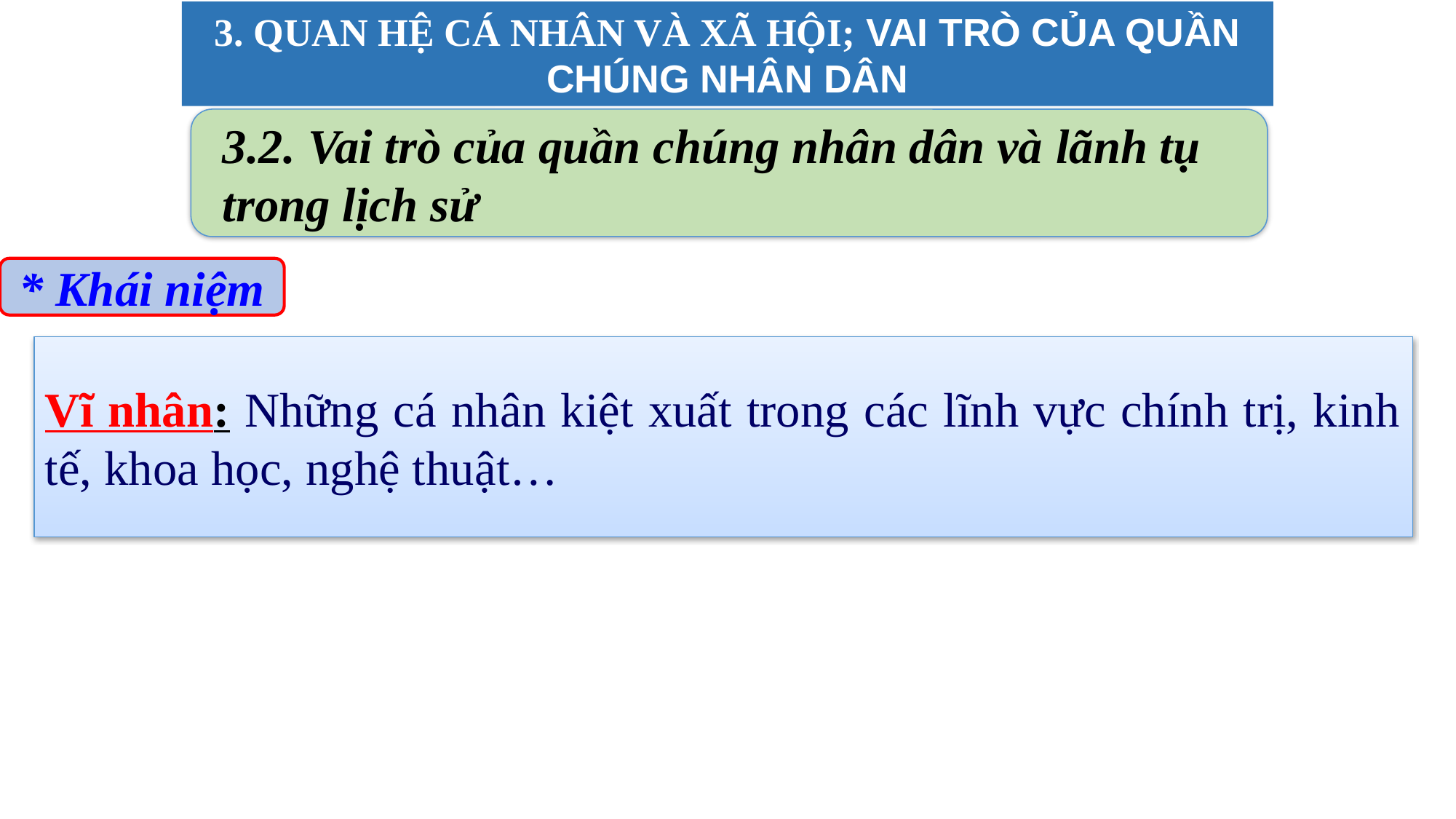

3. QUAN HỆ CÁ NHÂN VÀ XÃ HỘI; VAI TRÒ CỦA QUẦN CHÚNG NHÂN DÂN

3.2. Vai trò của quần chúng nhân dân và lãnh tụ trong lịch sử
* Khái niệm
Vĩ nhân: Những cá nhân kiệt xuất trong các lĩnh vực chính trị, kinh tế, khoa học, nghệ thuật…